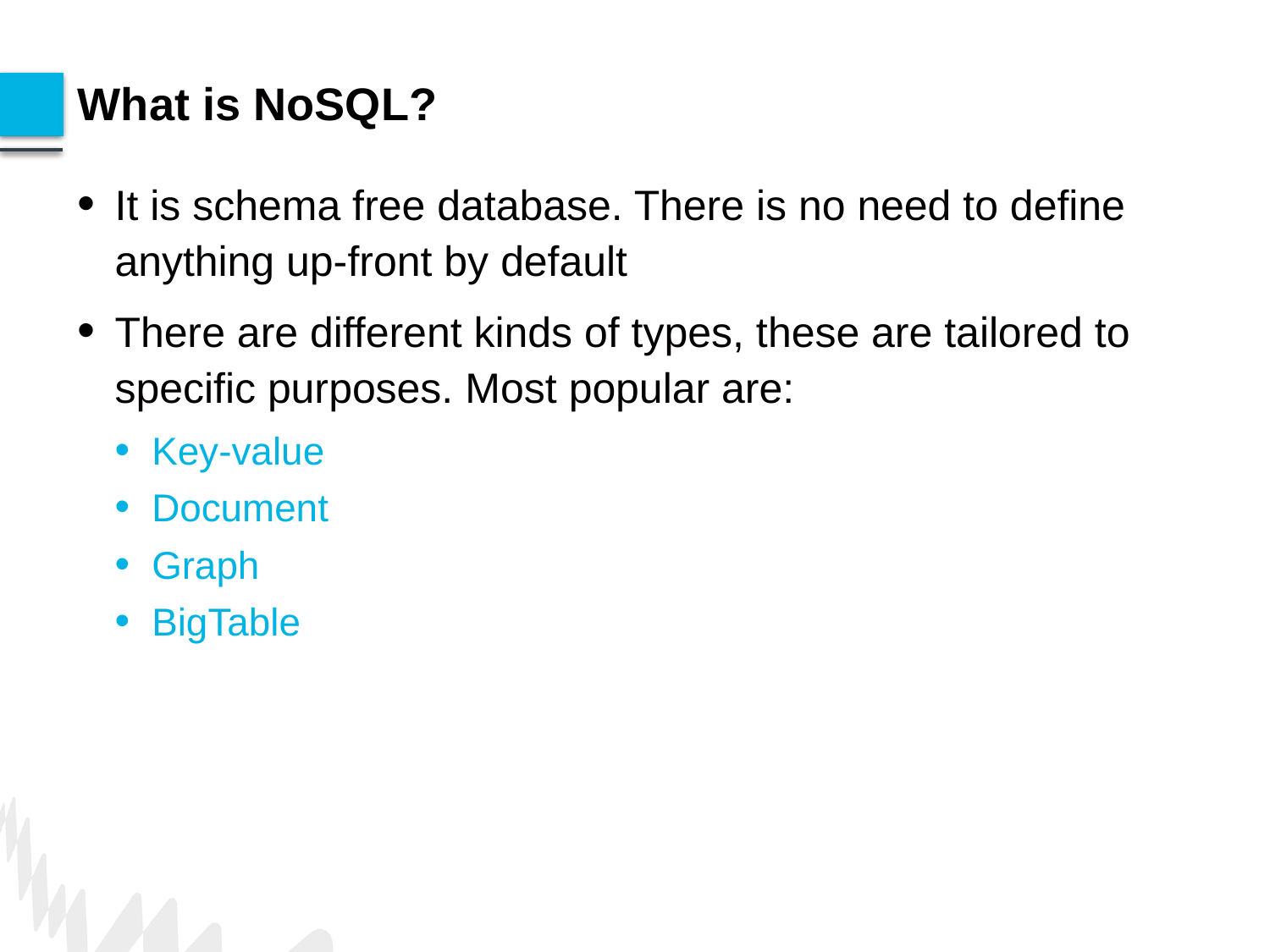

# What is NoSQL?
It is schema free database. There is no need to define anything up-front by default
There are different kinds of types, these are tailored to specific purposes. Most popular are:
Key-value
Document
Graph
BigTable